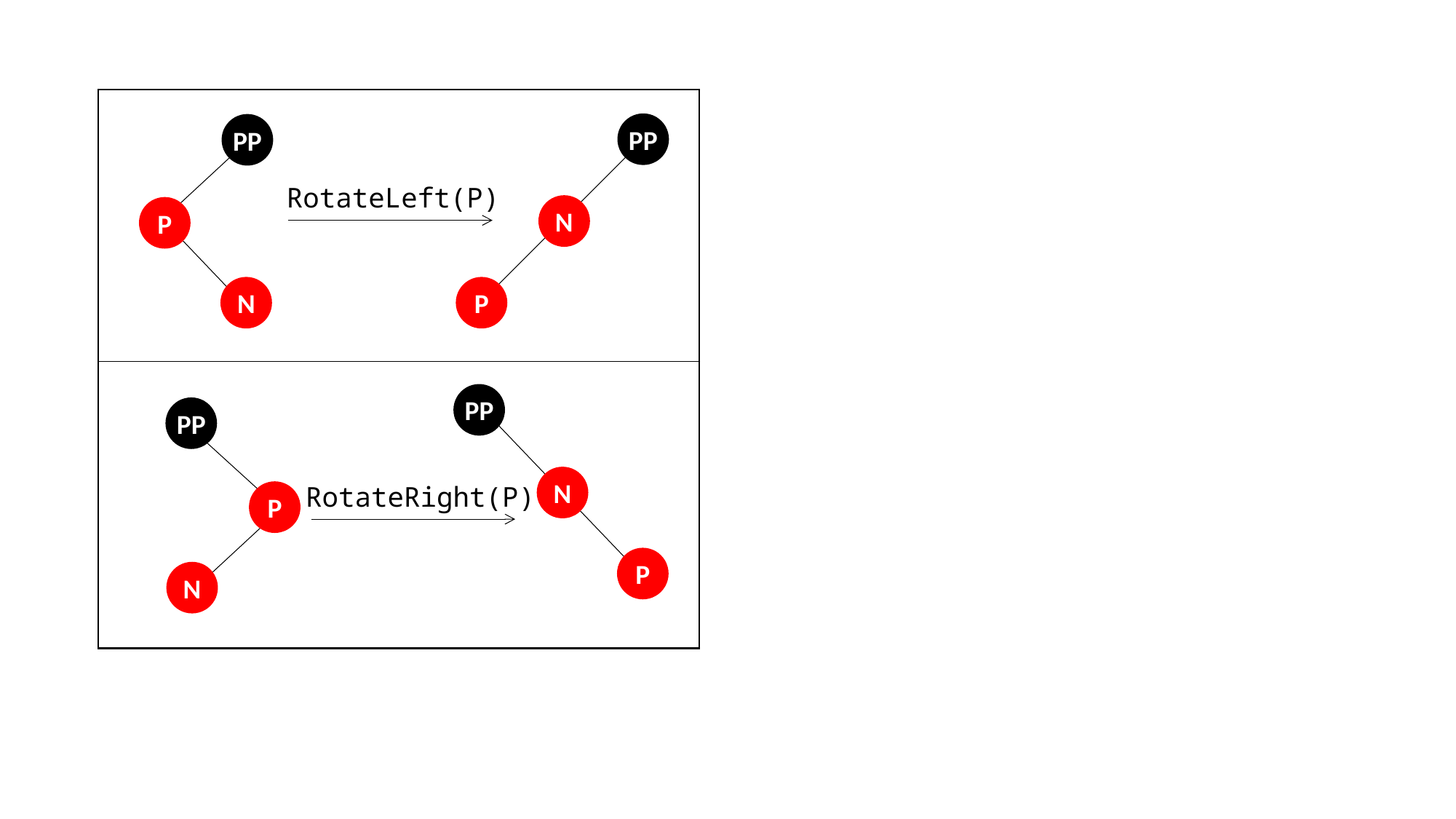

PP
PP
RotateLeft(P)
N
P
N
P
PP
PP
N
RotateRight(P)
P
P
N